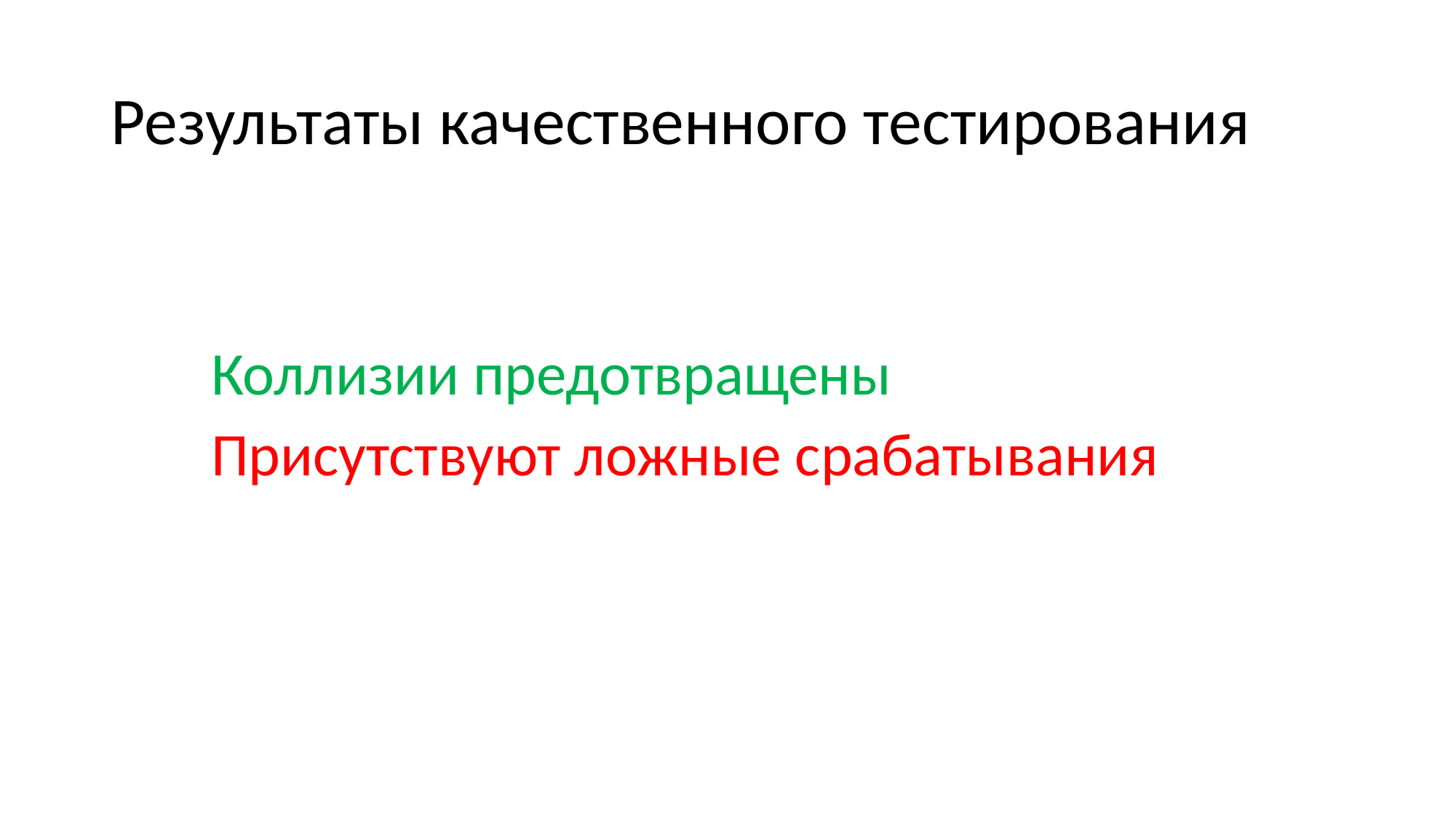

# Результаты качественного тестирования
Коллизии предотвращены
Присутствуют ложные срабатывания